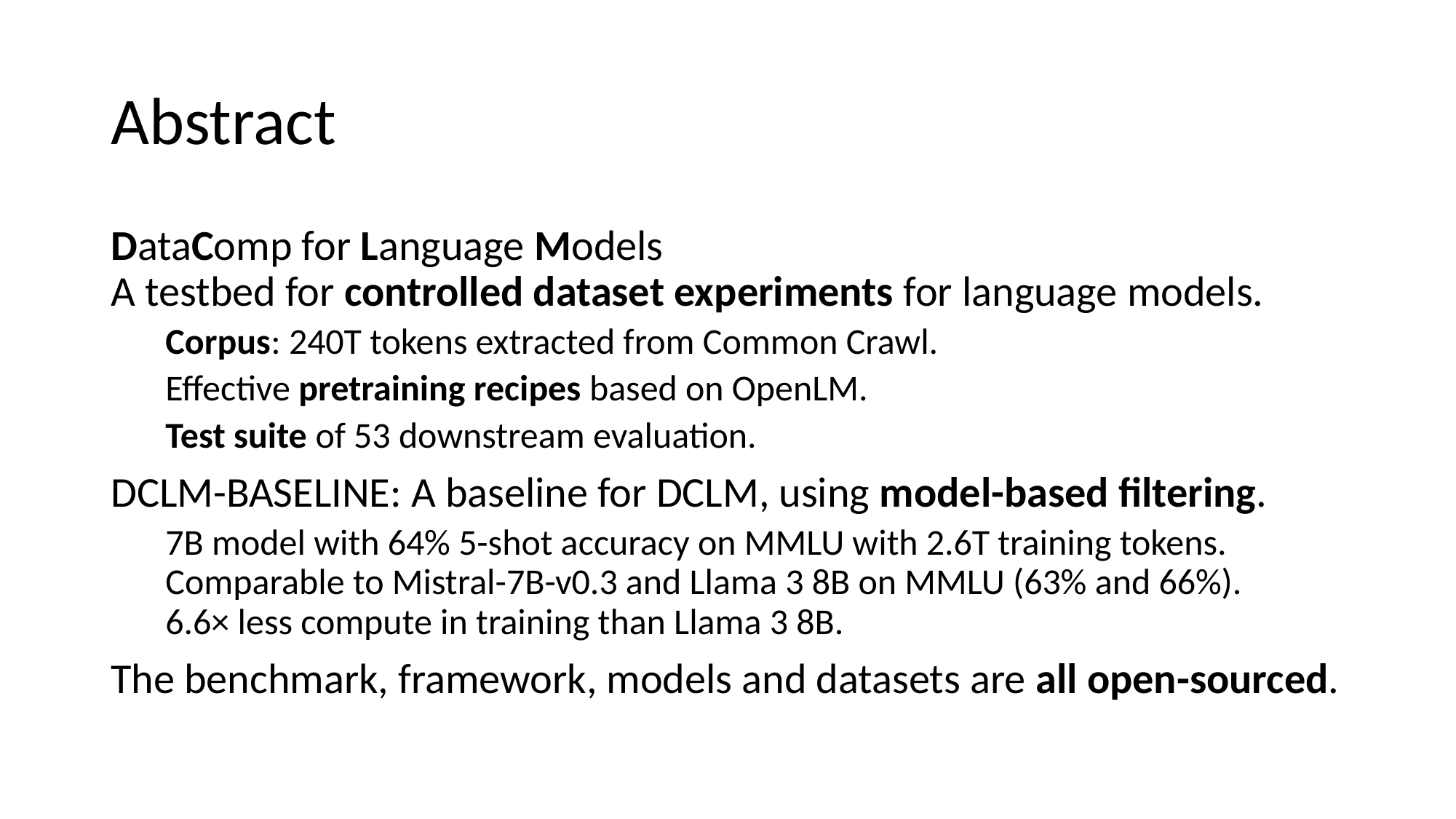

# Abstract
DataComp for Language Models
A testbed for controlled dataset experiments for language models.
Corpus: 240T tokens extracted from Common Crawl.
Effective pretraining recipes based on OpenLM.
Test suite of 53 downstream evaluation.
DCLM-baseline: A baseline for DCLM, using model-based filtering.
7B model with 64% 5-shot accuracy on MMLU with 2.6T training tokens.
Comparable to Mistral-7B-v0.3 and Llama 3 8B on MMLU (63% and 66%).
6.6× less compute in training than Llama 3 8B.
The benchmark, framework, models and datasets are all open-sourced.